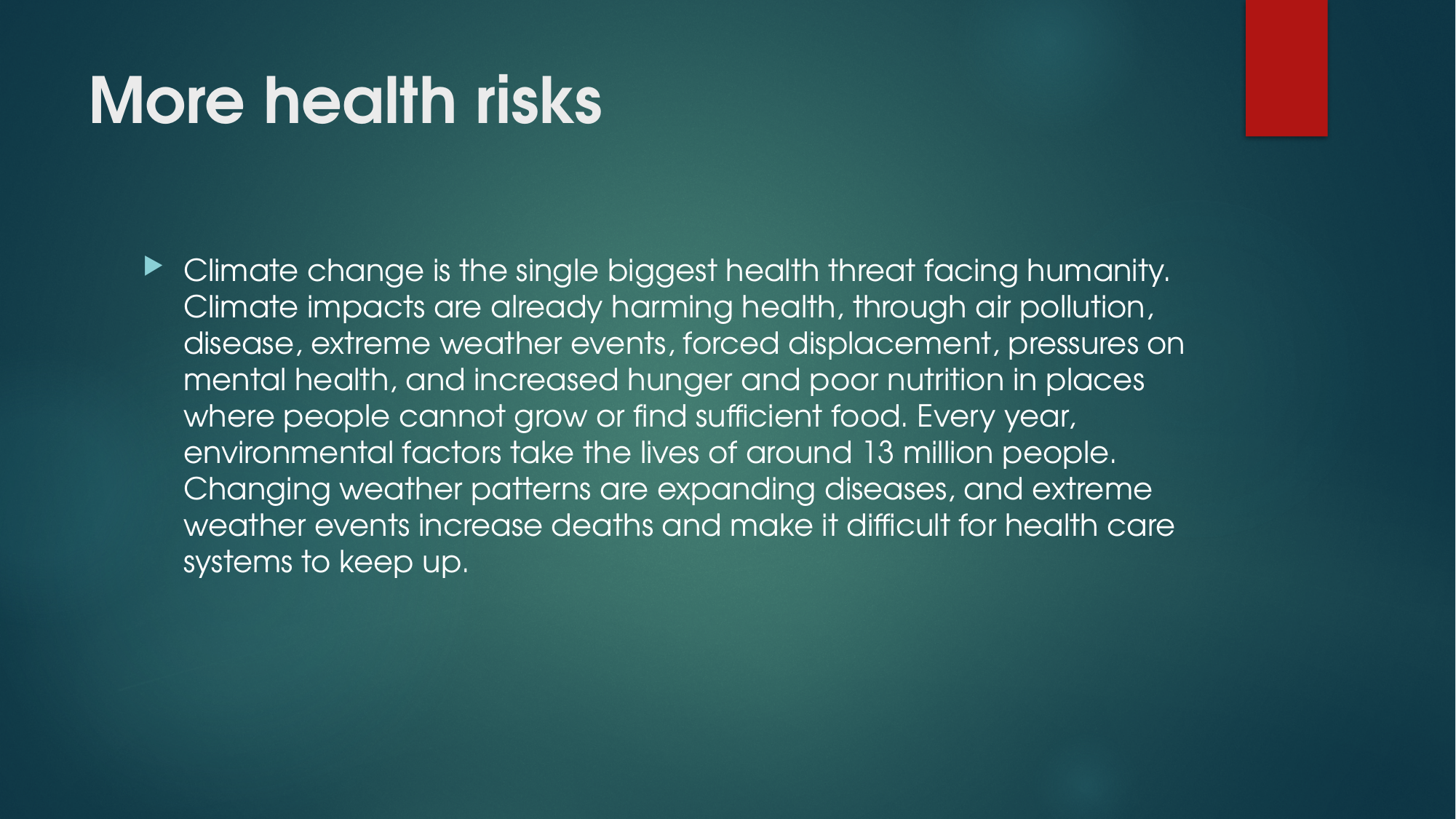

# More health risks
Climate change is the single biggest health threat facing humanity. Climate impacts are already harming health, through air pollution, disease, extreme weather events, forced displacement, pressures on mental health, and increased hunger and poor nutrition in places where people cannot grow or find sufficient food. Every year, environmental factors take the lives of around 13 million people. Changing weather patterns are expanding diseases, and extreme weather events increase deaths and make it difficult for health care systems to keep up.